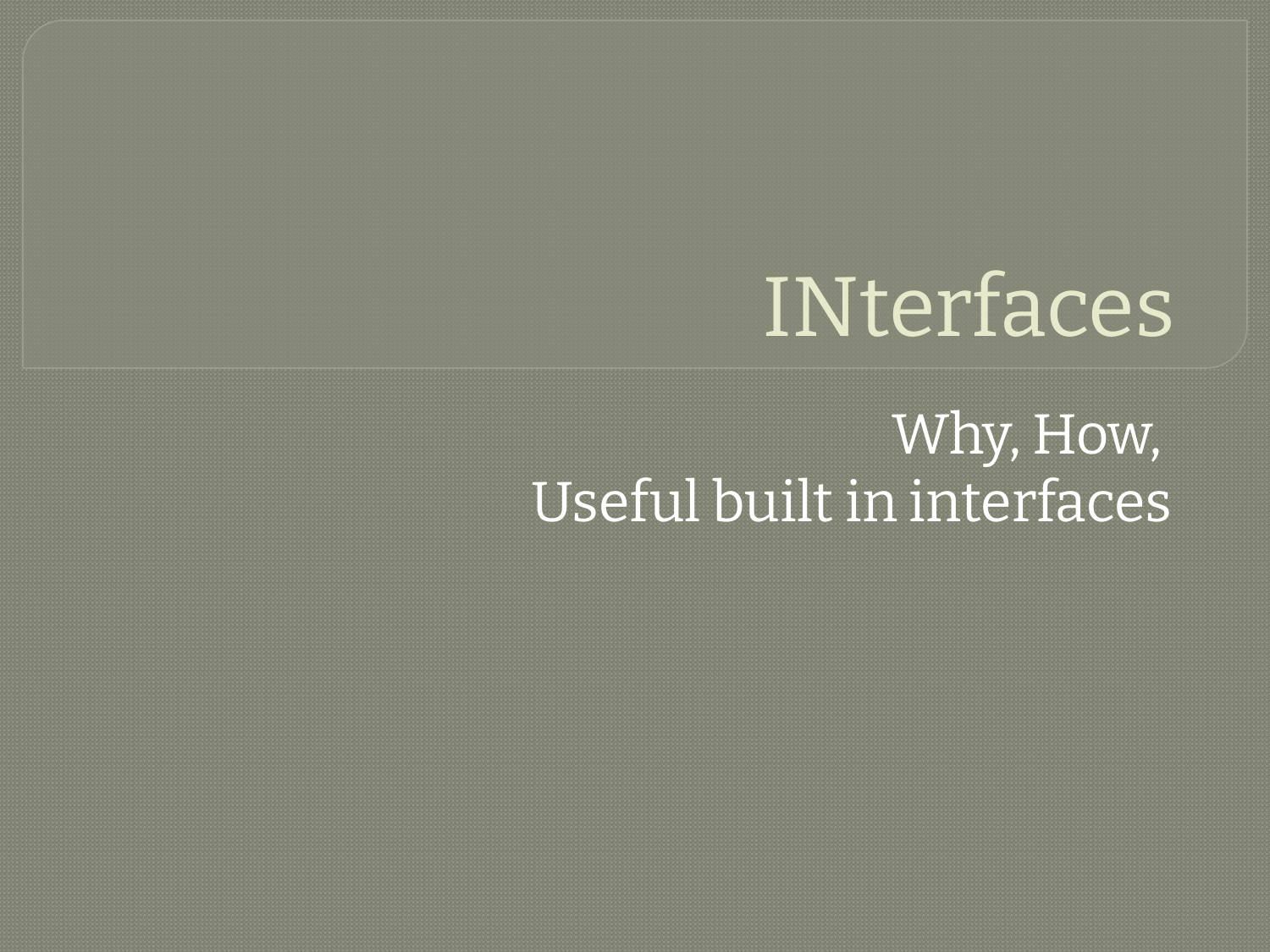

# INterfaces
Why, How,
Useful built in interfaces